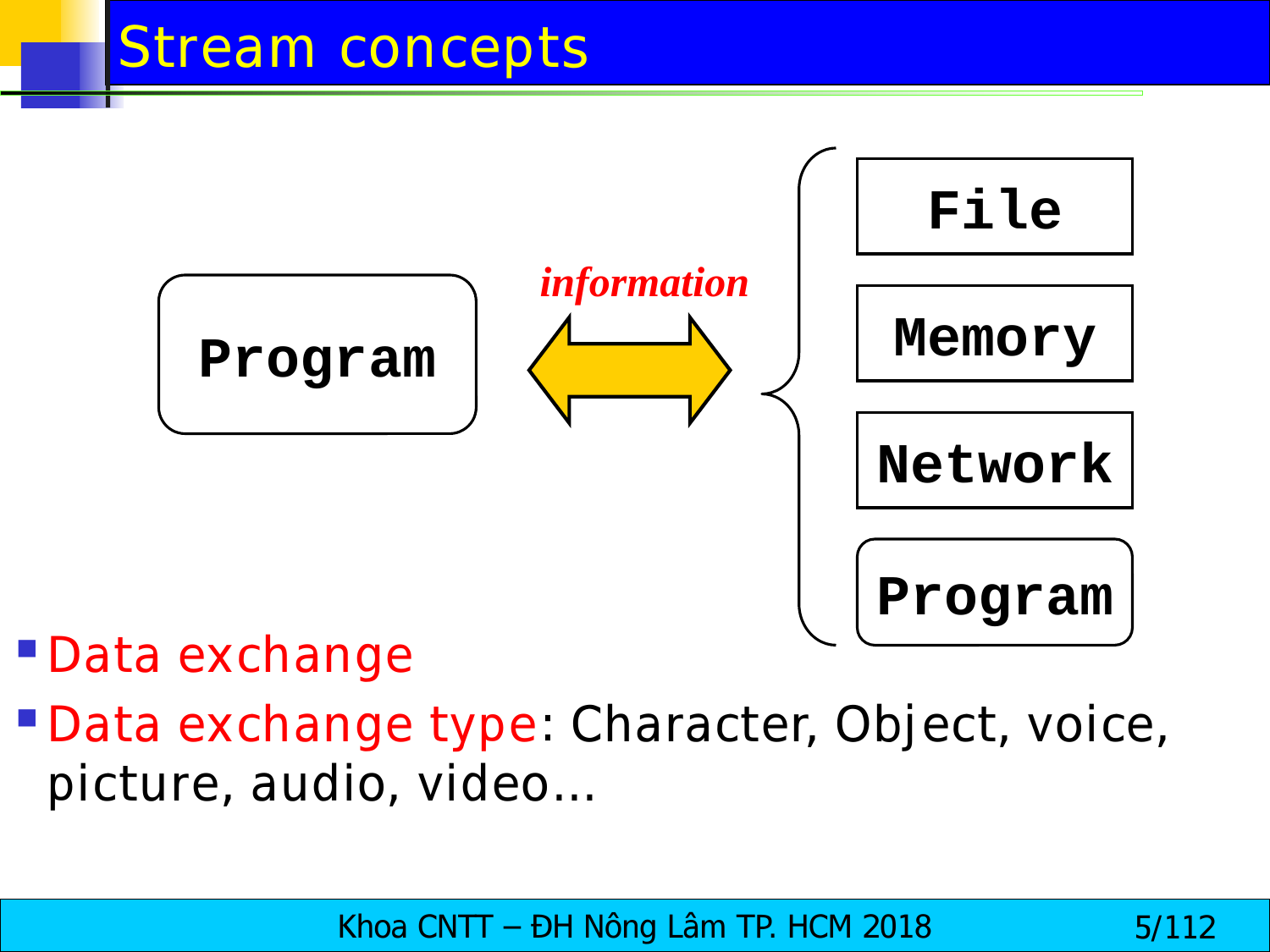

# Stream concepts

File
information
Program
Memory

Network
Program
Data exchange
Data exchange type: Character, Object, voice, picture, audio, video...